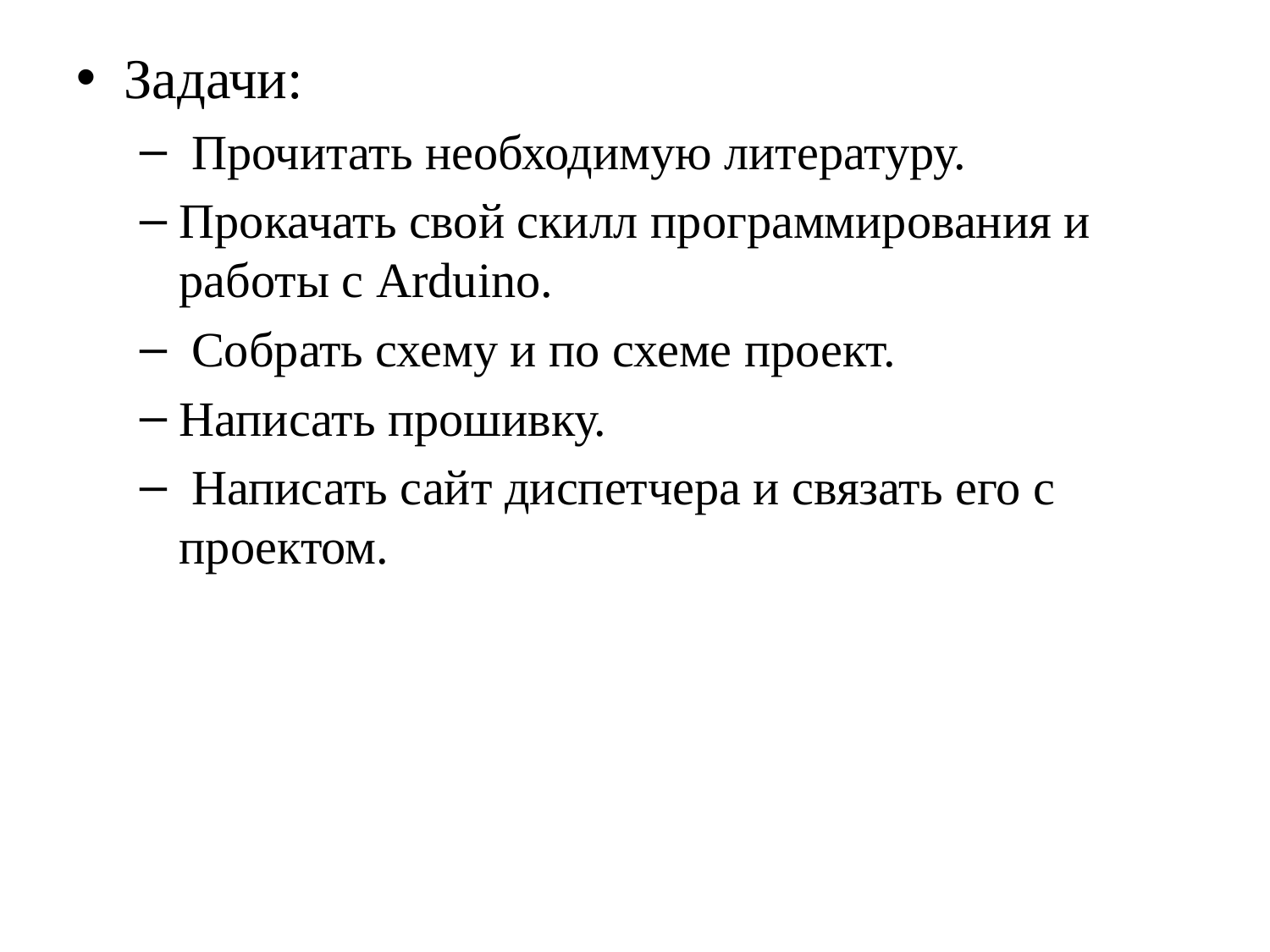

Задачи:
 Прочитать необходимую литературу.
Прокачать свой скилл программирования и работы с Arduino.
 Собрать схему и по схеме проект.
Написать прошивку.
 Написать сайт диспетчера и связать его с проектом.